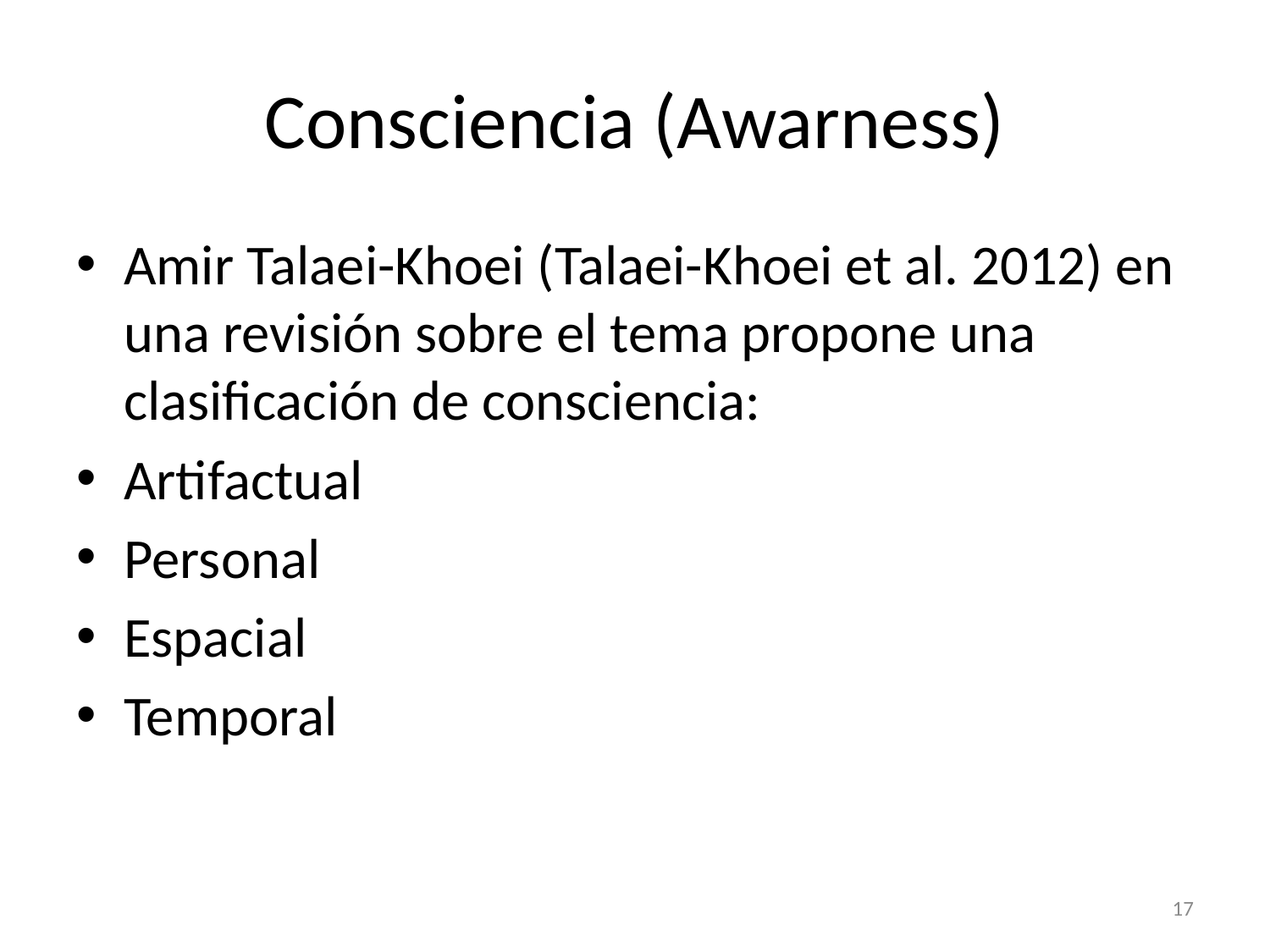

# Consciencia (Awarness)
Amir Talaei-Khoei (Talaei-Khoei et al. 2012) en una revisión sobre el tema propone una clasificación de consciencia:
Artifactual
Personal
Espacial
Temporal
17